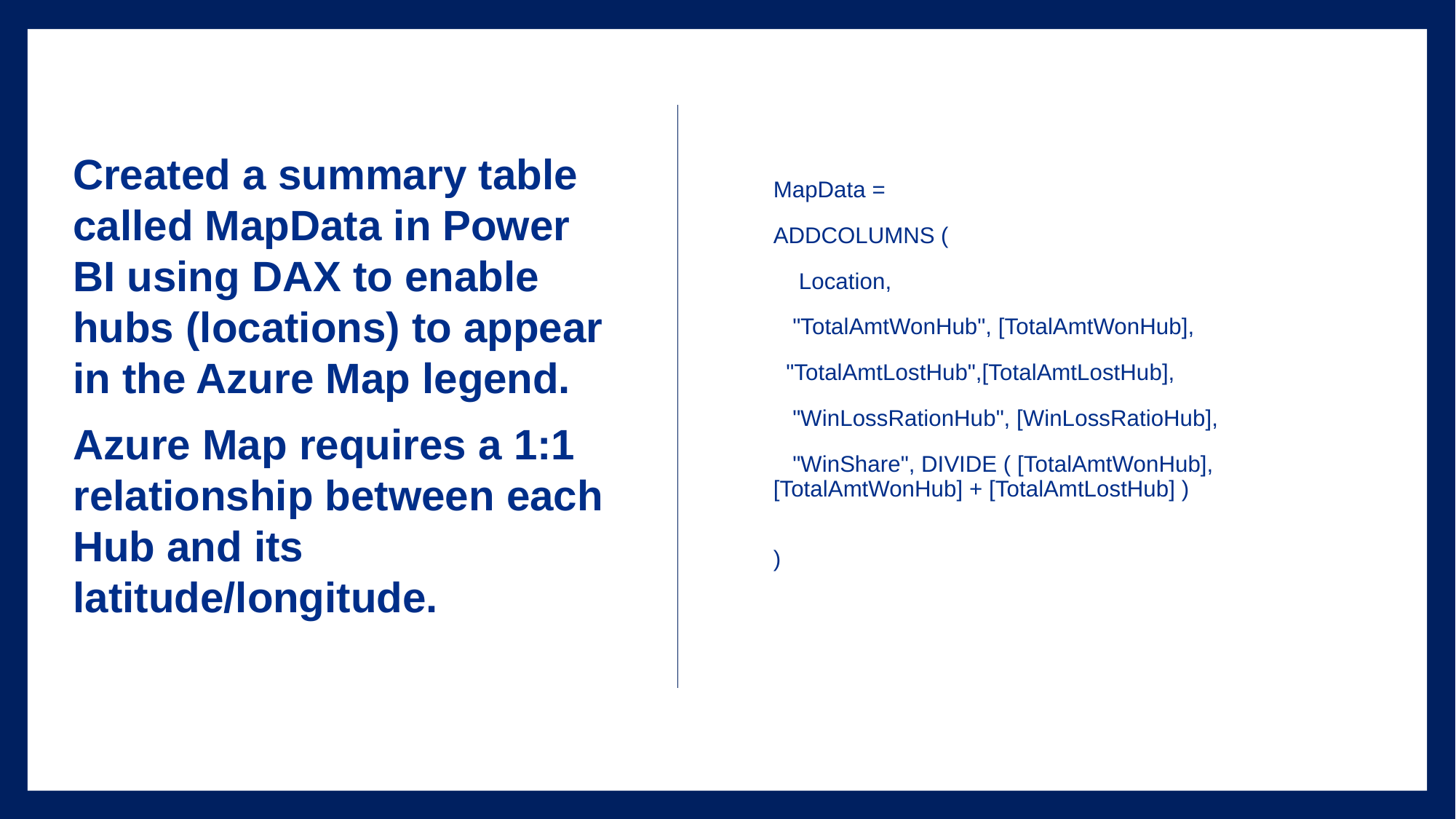

Created a summary table called MapData in Power BI using DAX to enable hubs (locations) to appear in the Azure Map legend.
Azure Map requires a 1:1 relationship between each Hub and its latitude/longitude.
MapData =
ADDCOLUMNS (
    Location,
   "TotalAmtWonHub", [TotalAmtWonHub],
  "TotalAmtLostHub",[TotalAmtLostHub],
   "WinLossRationHub", [WinLossRatioHub],
   "WinShare", DIVIDE ( [TotalAmtWonHub], [TotalAmtWonHub] + [TotalAmtLostHub] )
)